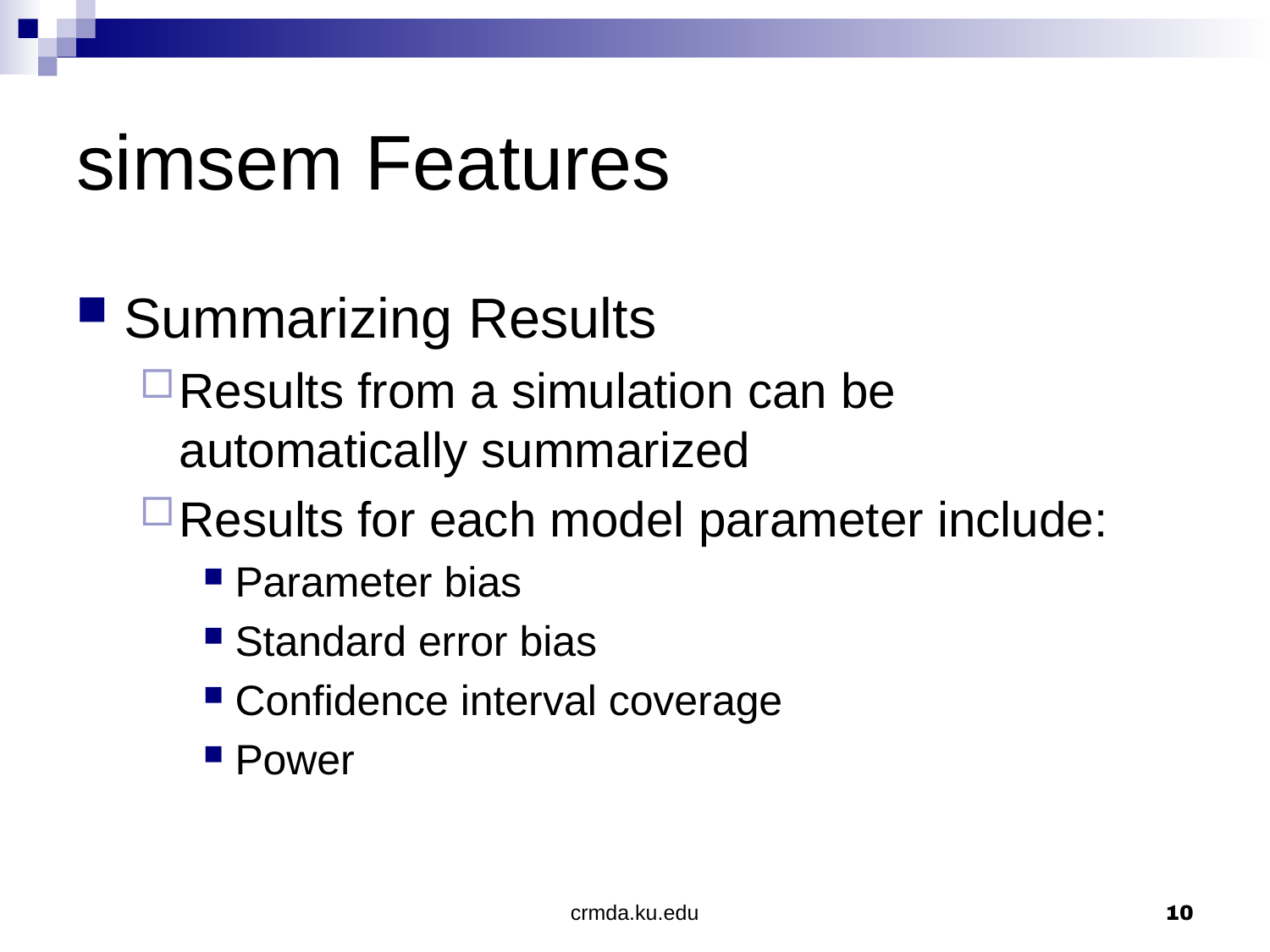

# simsem Features
Summarizing Results
Results from a simulation can be automatically summarized
Results for each model parameter include:
Parameter bias
Standard error bias
Confidence interval coverage
Power
crmda.ku.edu
10